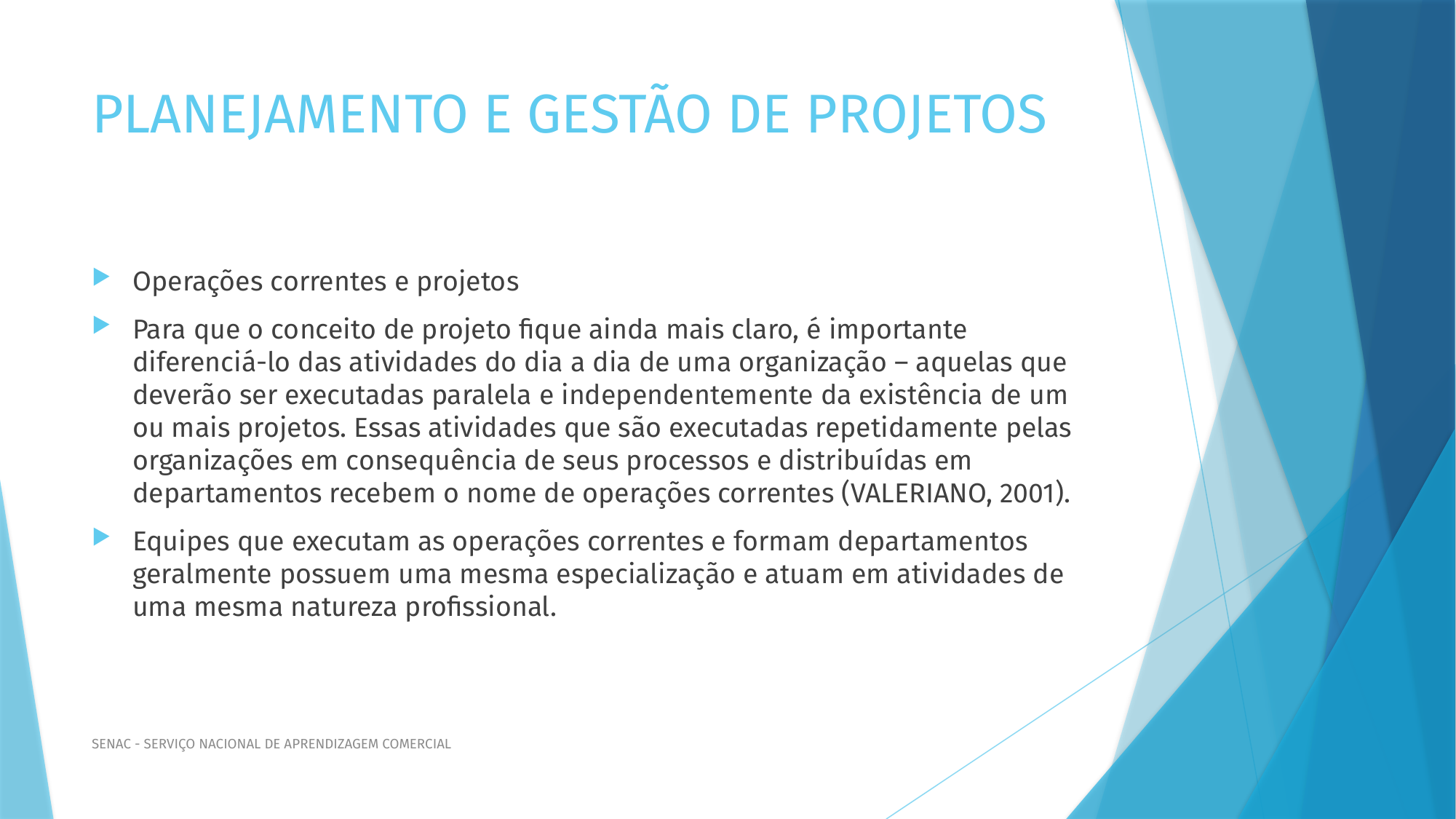

# PLANEJAMENTO E GESTÃO DE PROJETOS
Operações correntes e projetos
Para que o conceito de projeto fique ainda mais claro, é importante diferenciá-lo das atividades do dia a dia de uma organização – aquelas que deverão ser executadas paralela e independentemente da existência de um ou mais projetos. Essas atividades que são executadas repetidamente pelas organizações em consequência de seus processos e distribuídas em departamentos recebem o nome de operações correntes (VALERIANO, 2001).
Equipes que executam as operações correntes e formam departamentos geralmente possuem uma mesma especialização e atuam em atividades de uma mesma natureza profissional.
SENAC - SERVIÇO NACIONAL DE APRENDIZAGEM COMERCIAL